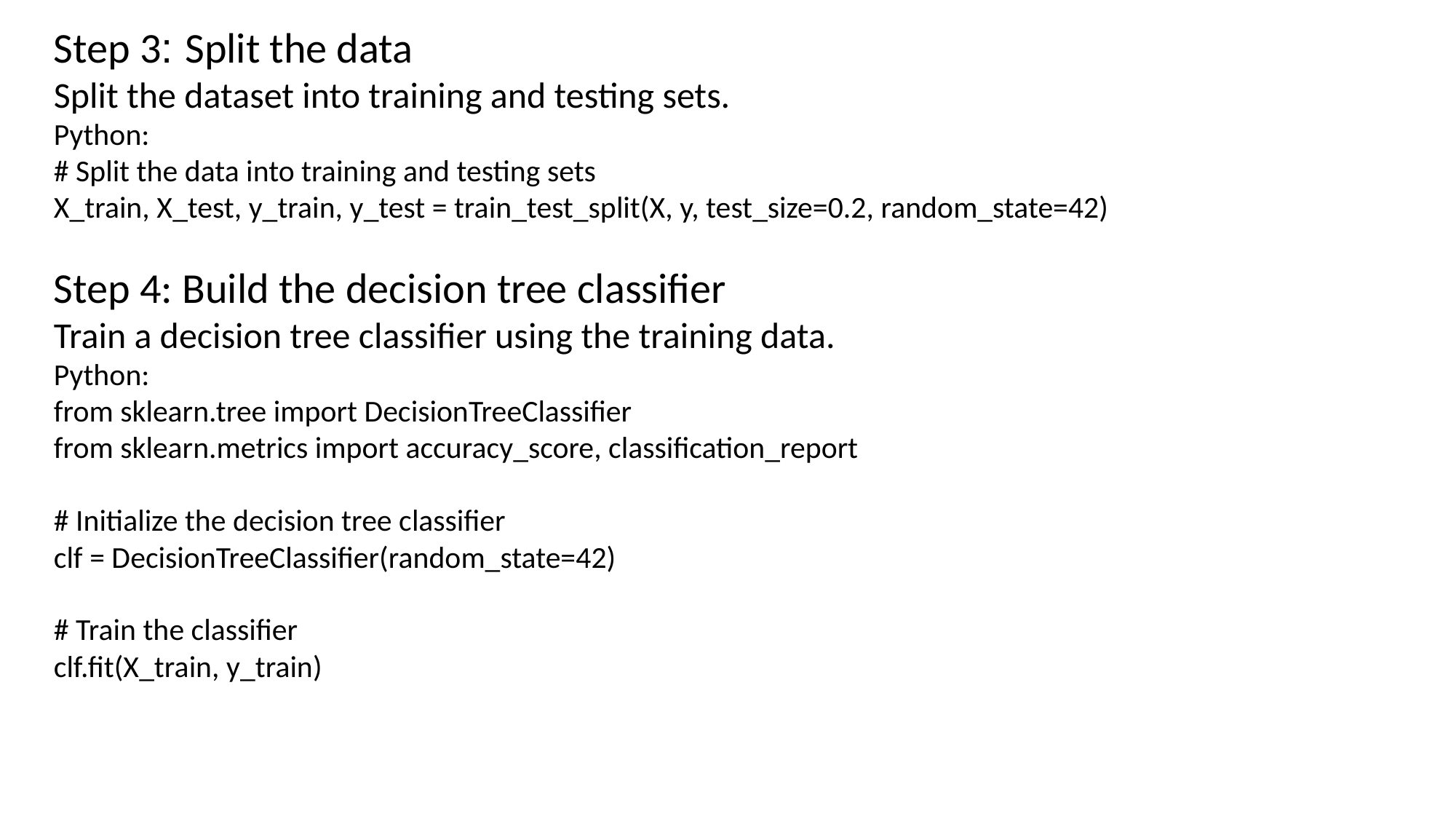

# Step 3: Split the data
Split the dataset into training and testing sets.
Python:
# Split the data into training and testing sets
X_train, X_test, y_train, y_test = train_test_split(X, y, test_size=0.2, random_state=42)
Step 4: Build the decision tree classifier
Train a decision tree classifier using the training data.
Python:
from sklearn.tree import DecisionTreeClassifier
from sklearn.metrics import accuracy_score, classification_report
# Initialize the decision tree classifier
clf = DecisionTreeClassifier(random_state=42)
# Train the classifier
clf.fit(X_train, y_train)